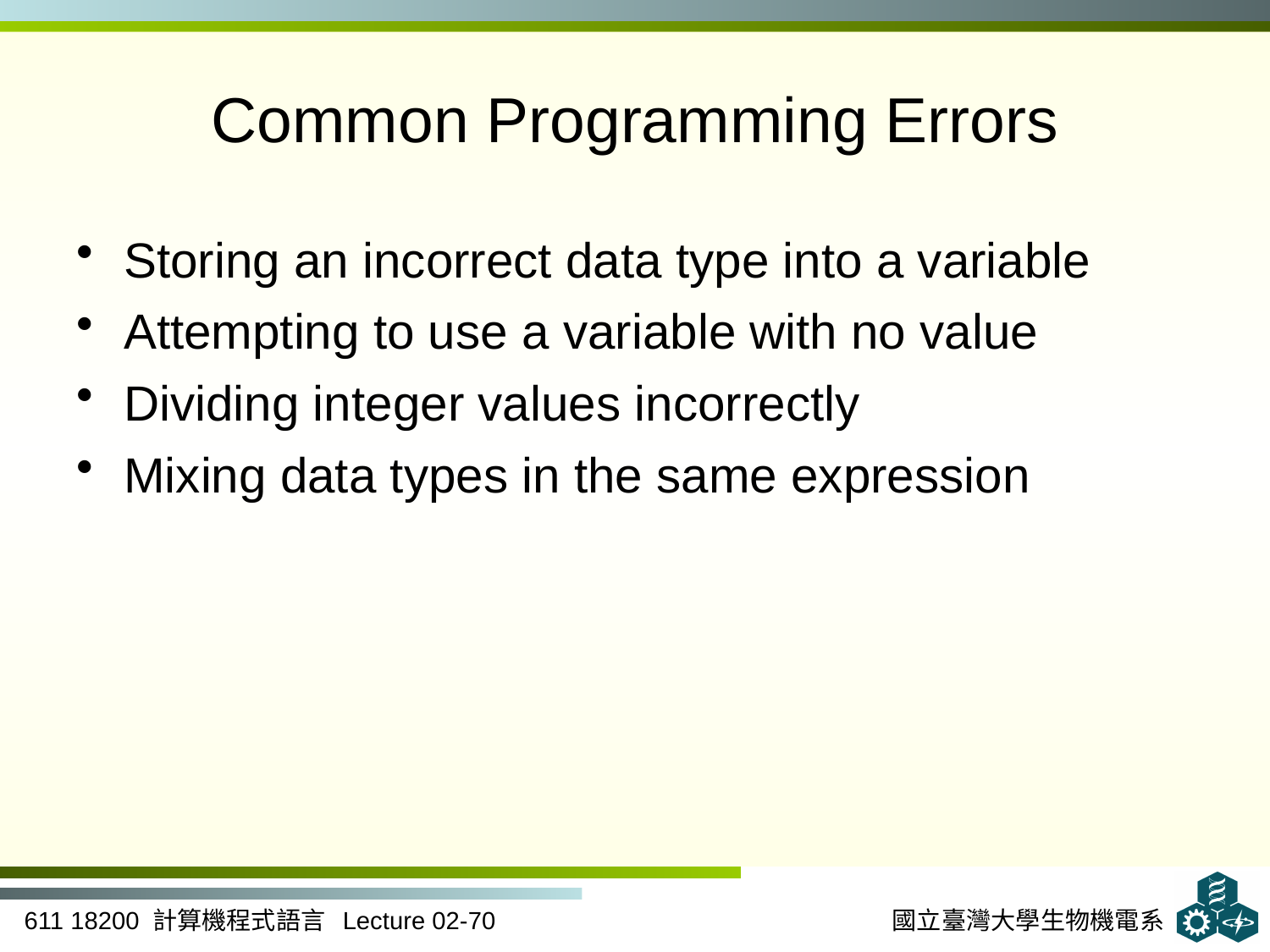

# Common Programming Errors
Storing an incorrect data type into a variable
Attempting to use a variable with no value
Dividing integer values incorrectly
Mixing data types in the same expression